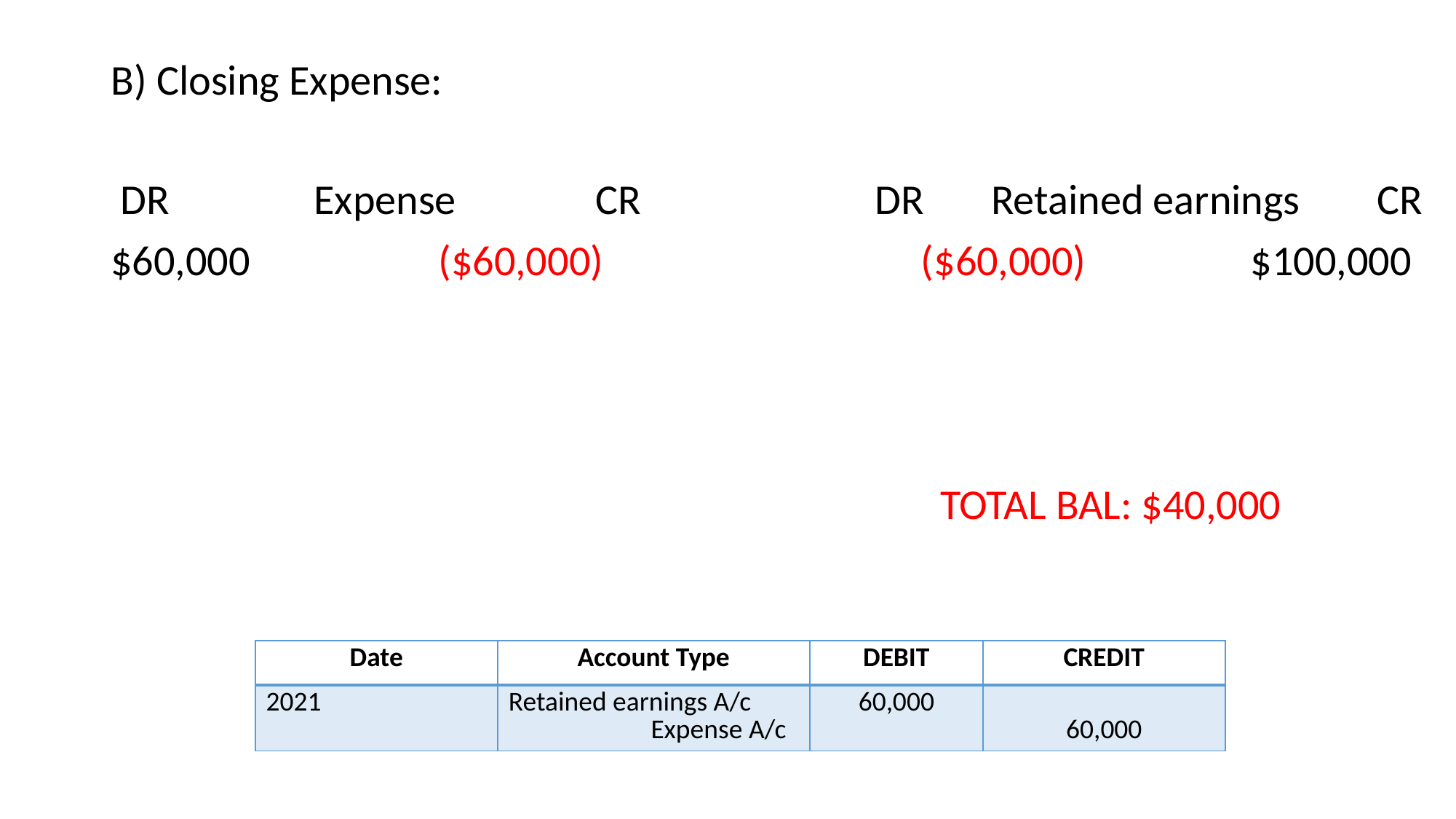

# B) Closing Expense:
 DR               Expense	     CR			DR       Retained earnings        CR
$60,000		($60,000)                                 ($60,000)                 $100,000

                                                                                      TOTAL BAL: $40,000
| Date | Account Type | DEBIT | CREDIT |
| --- | --- | --- | --- |
| 2021 | Retained earnings A/c Expense A/c | 60,000 | 60,000 |